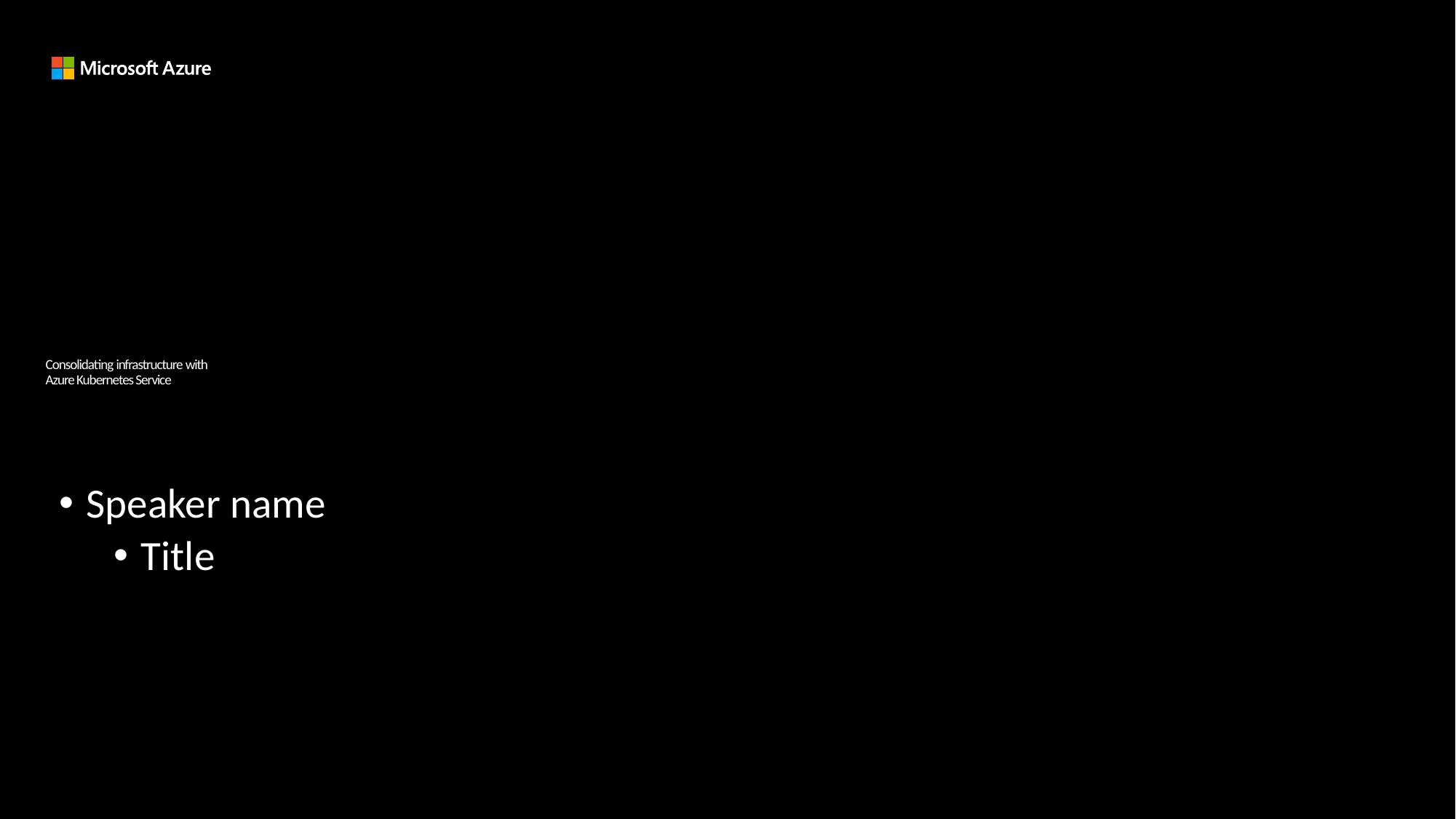

# Consolidating infrastructure with Azure Kubernetes Service
Speaker name
Title